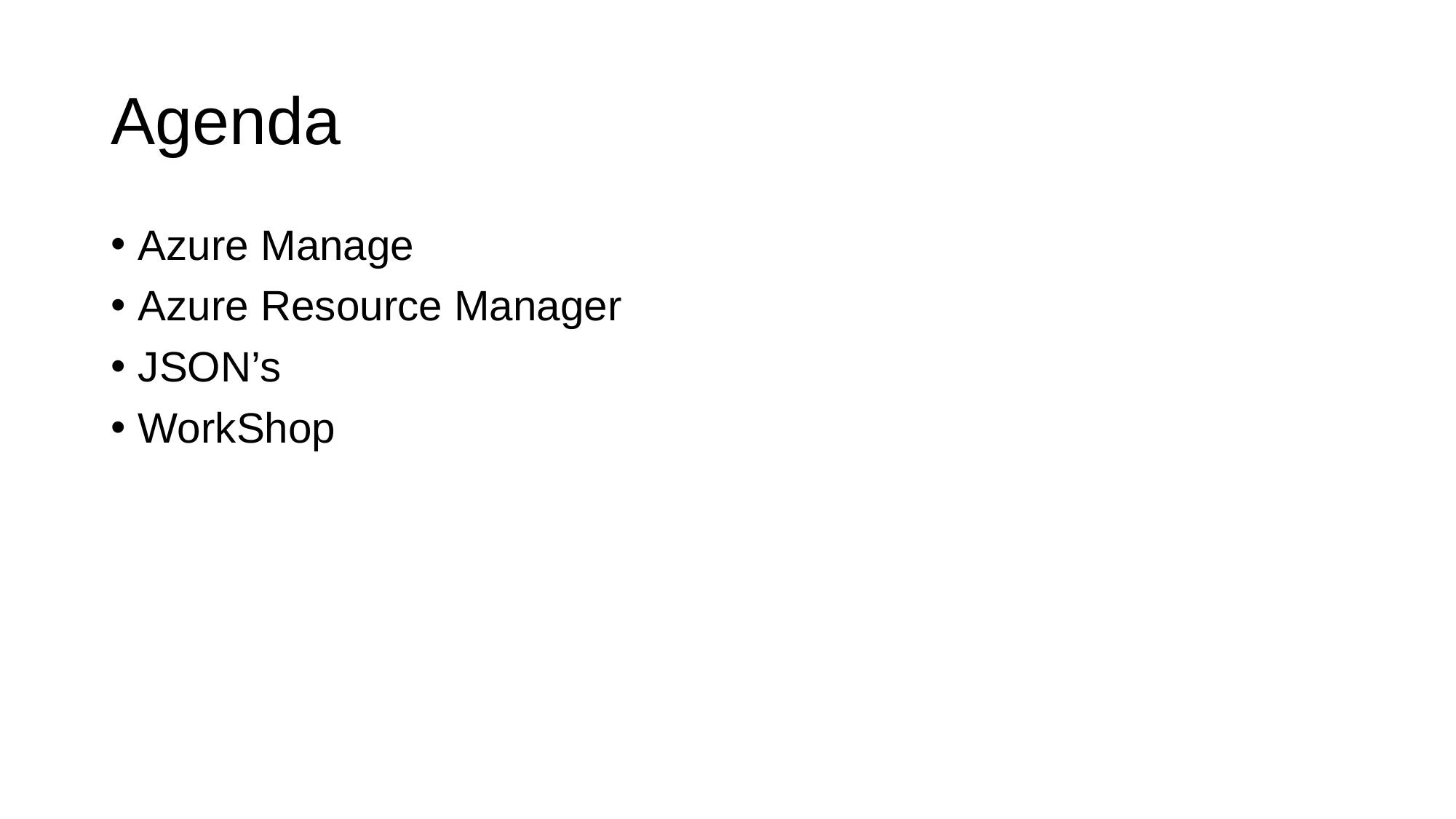

# Agenda
Azure Manage
Azure Resource Manager
JSON’s
WorkShop